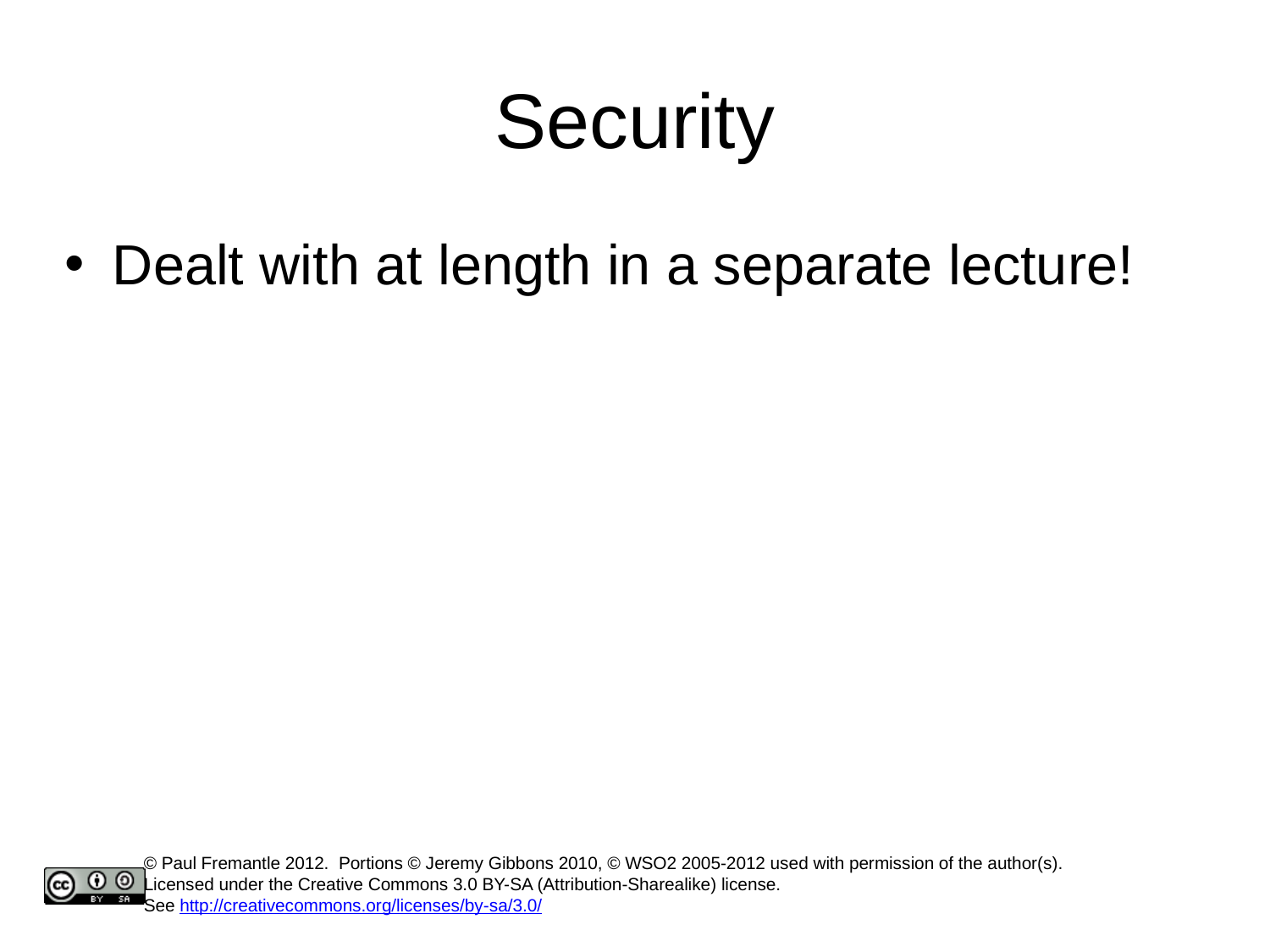

# Security
Dealt with at length in a separate lecture!